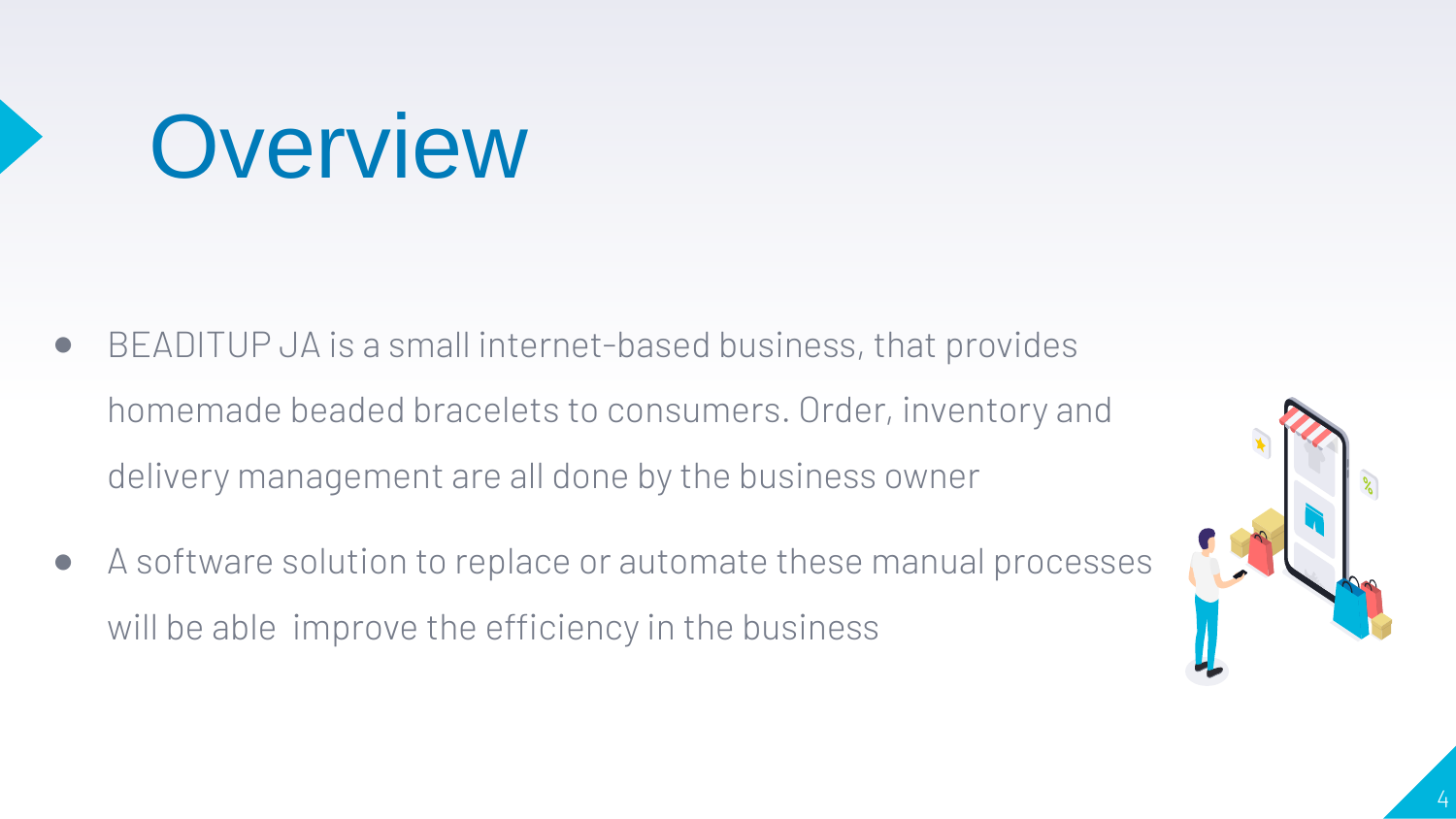

# Overview
BEADITUP JA is a small internet-based business, that provides homemade beaded bracelets to consumers. Order, inventory and delivery management are all done by the business owner
A software solution to replace or automate these manual processes will be able  improve the efficiency in the business

4